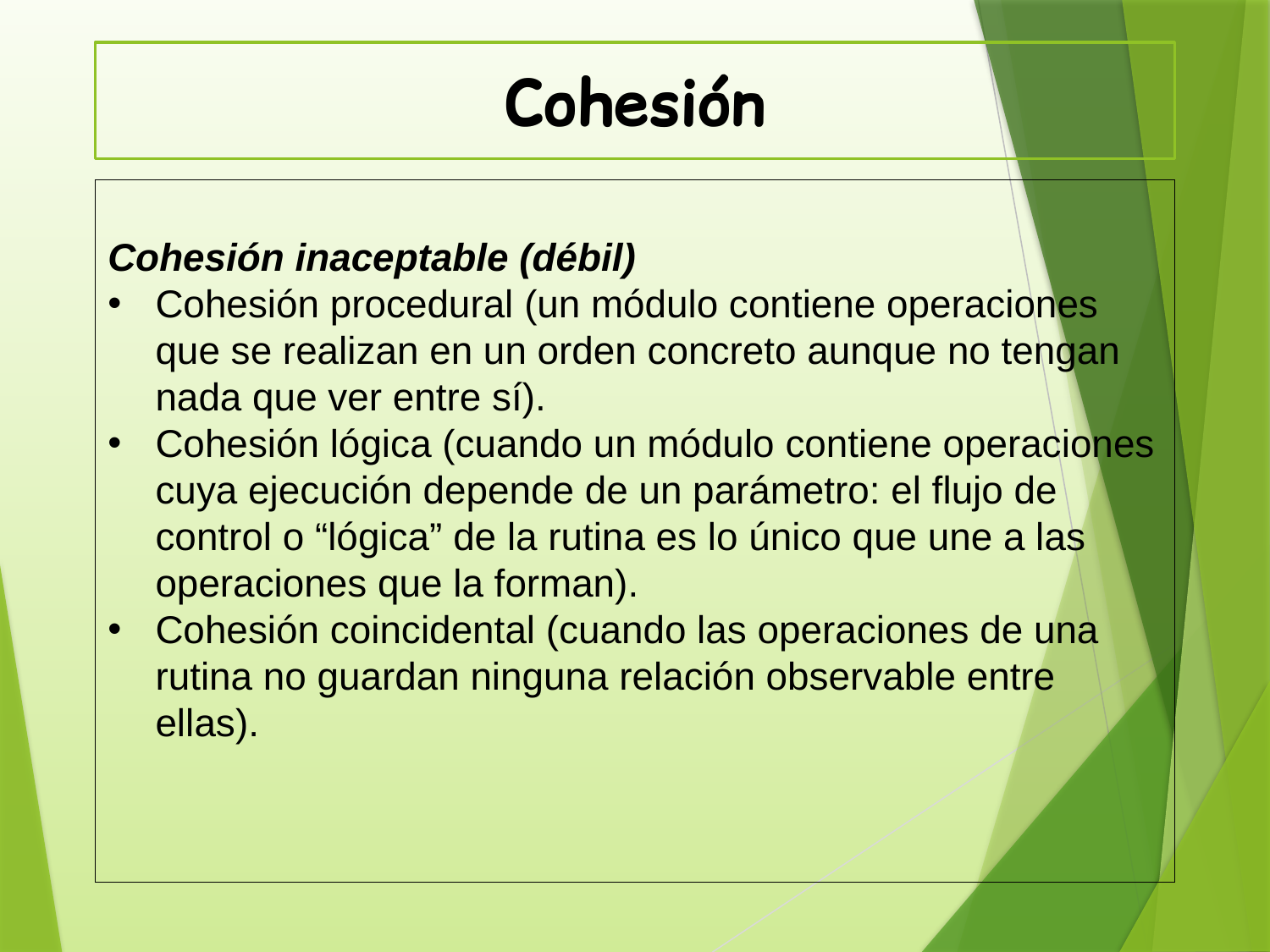

Cohesión

Cohesión inaceptable (débil)
Cohesión procedural (un módulo contiene operaciones que se realizan en un orden concreto aunque no tengan nada que ver entre sí).
Cohesión lógica (cuando un módulo contiene operaciones cuya ejecución depende de un parámetro: el flujo de control o “lógica” de la rutina es lo único que une a las operaciones que la forman).
Cohesión coincidental (cuando las operaciones de una rutina no guardan ninguna relación observable entre ellas).